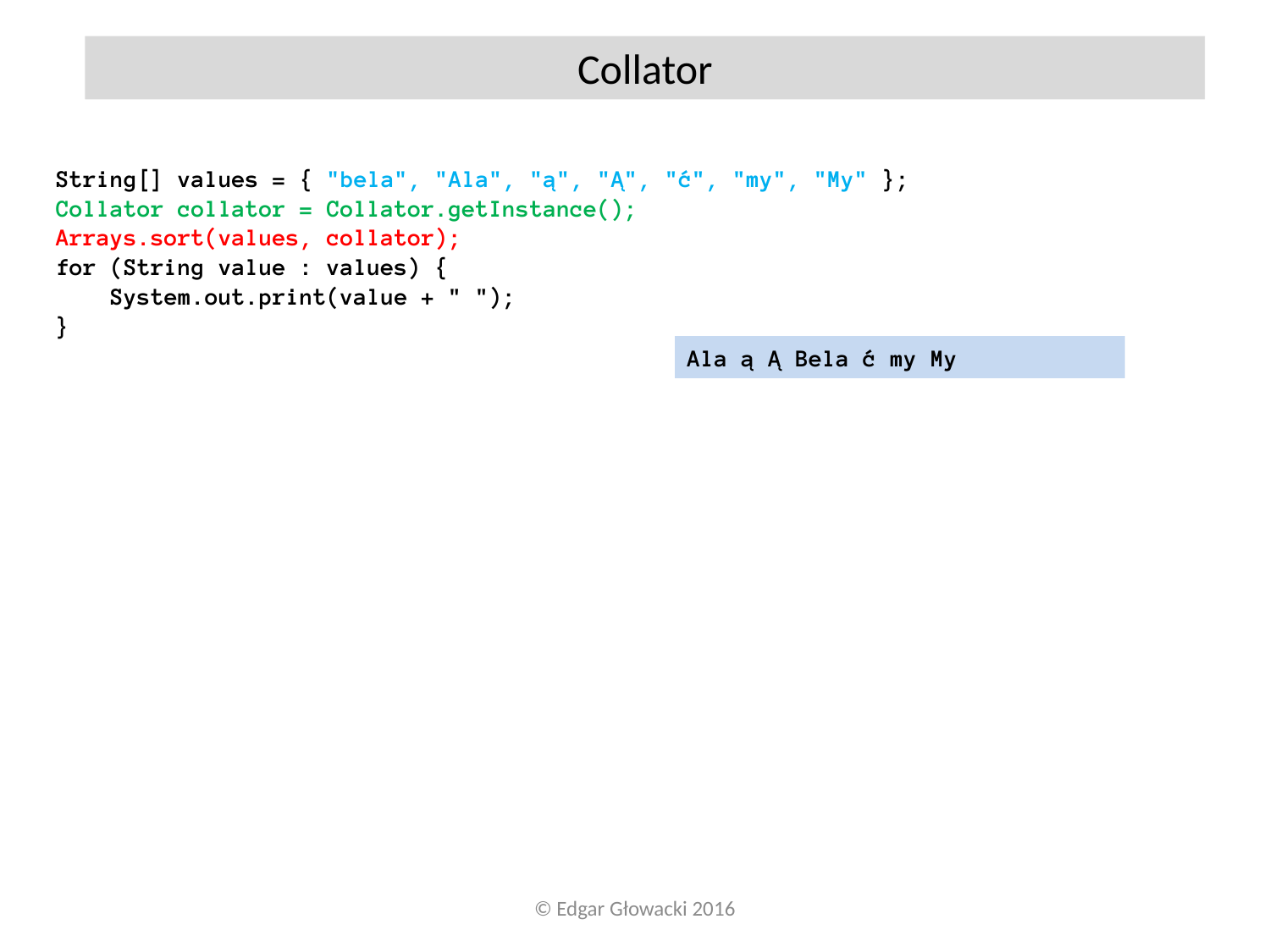

Collator
String[] values = { "bela", "Ala", "ą", "Ą", "ć", "my", "My" };
Collator collator = Collator.getInstance();
Arrays.sort(values, collator);
for (String value : values) {
    System.out.print(value + " ");
}
Ala ą Ą Bela ć my My
© Edgar Głowacki 2016